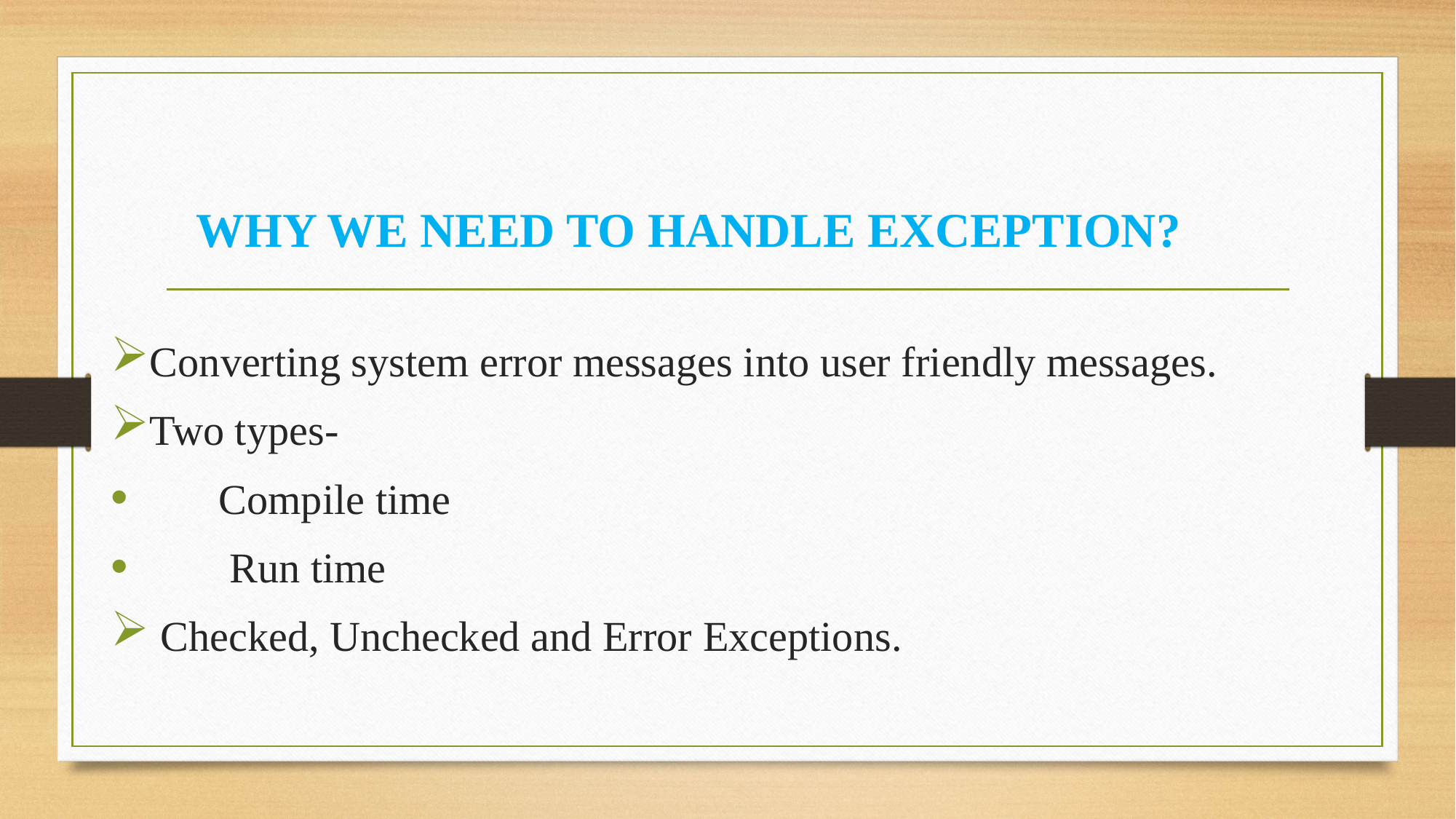

WHY WE NEED TO HANDLE EXCEPTION?

Converting system error messages into user friendly messages.
Two types-
       Compile time
        Run time
 Checked, Unchecked and Error Exceptions.